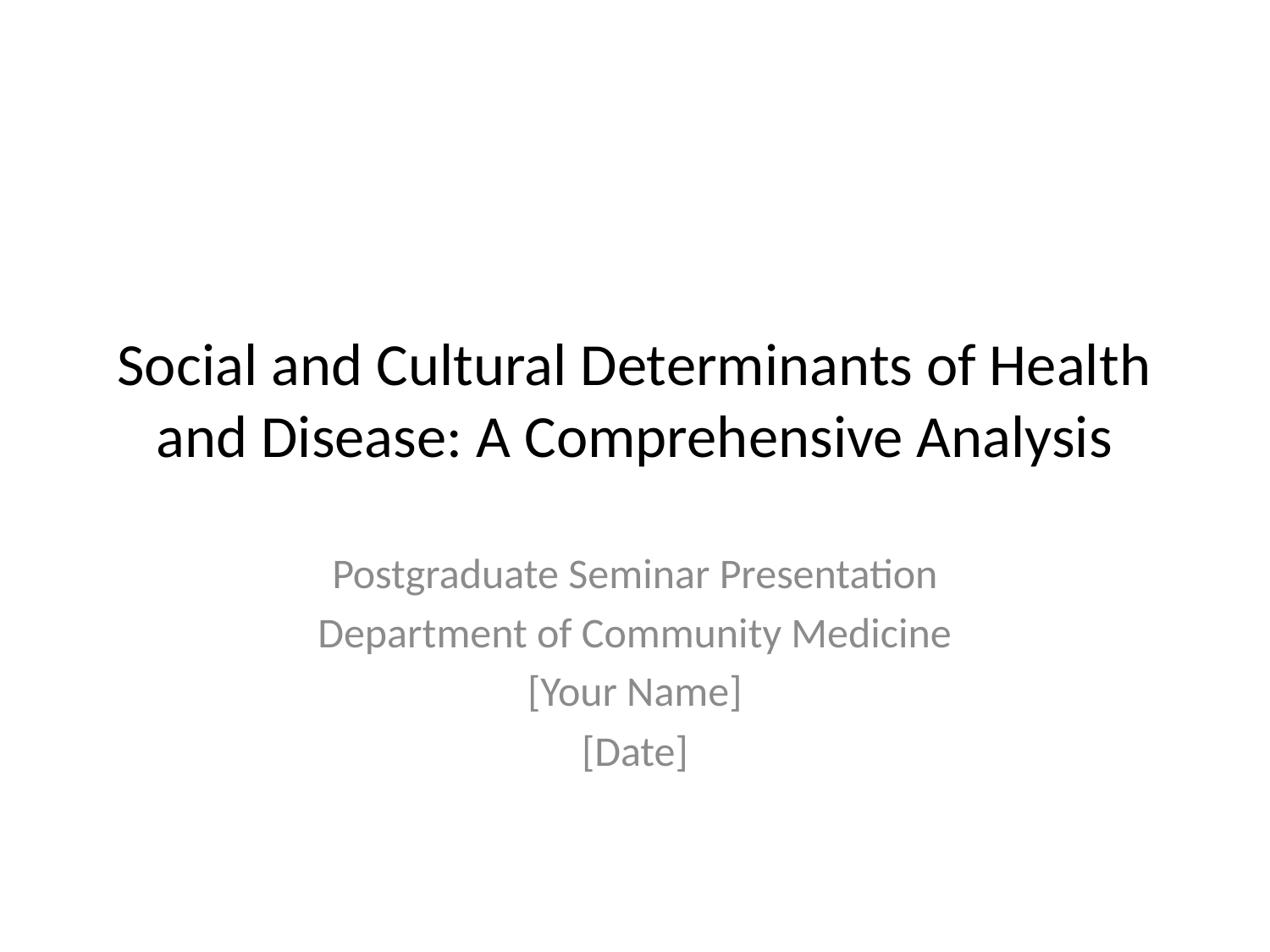

# Social and Cultural Determinants of Health and Disease: A Comprehensive Analysis
Postgraduate Seminar Presentation
Department of Community Medicine
[Your Name]
[Date]